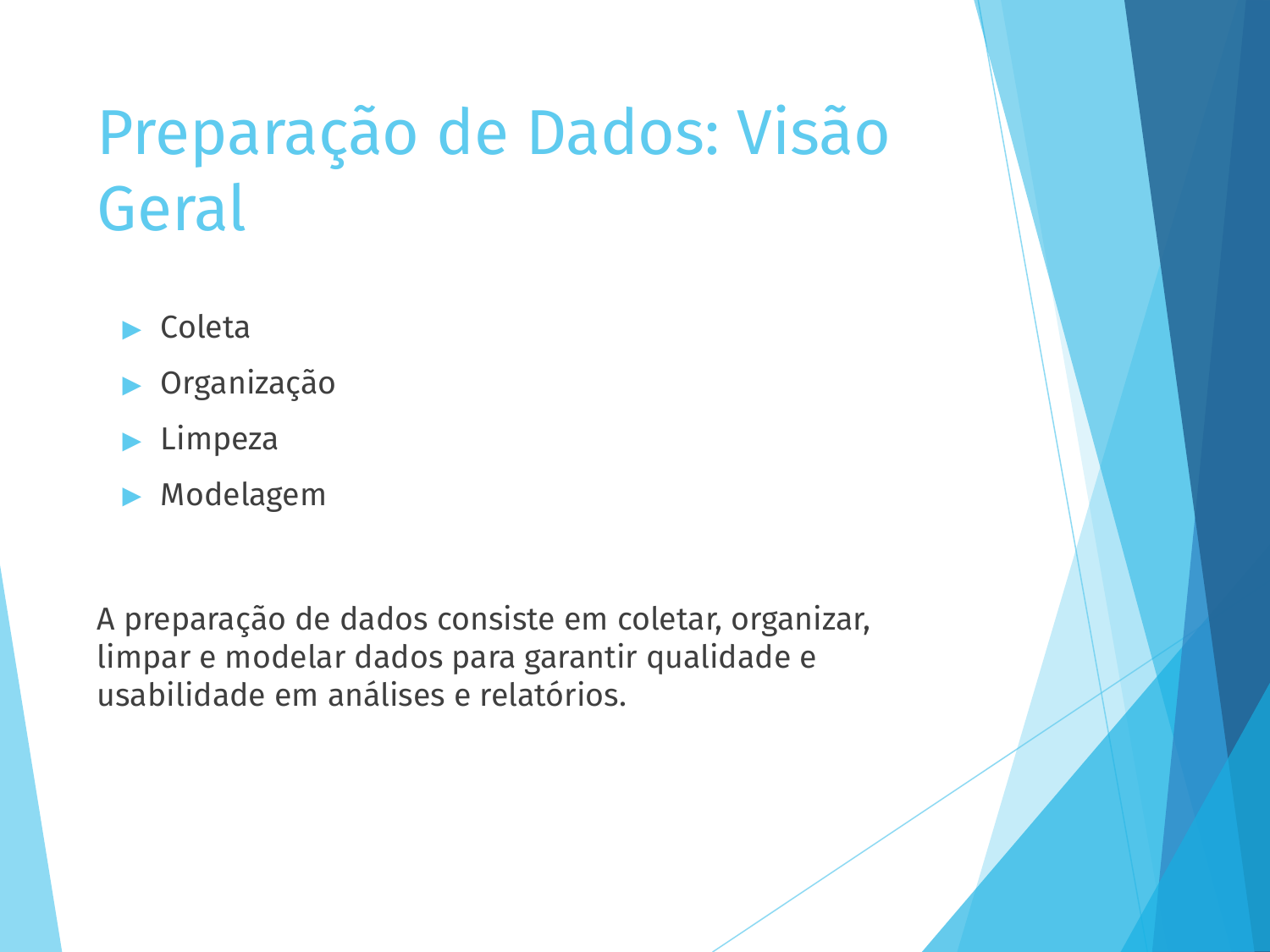

# Preparação de Dados: Visão Geral
Coleta
Organização
Limpeza
Modelagem

A preparação de dados consiste em coletar, organizar, limpar e modelar dados para garantir qualidade e usabilidade em análises e relatórios.